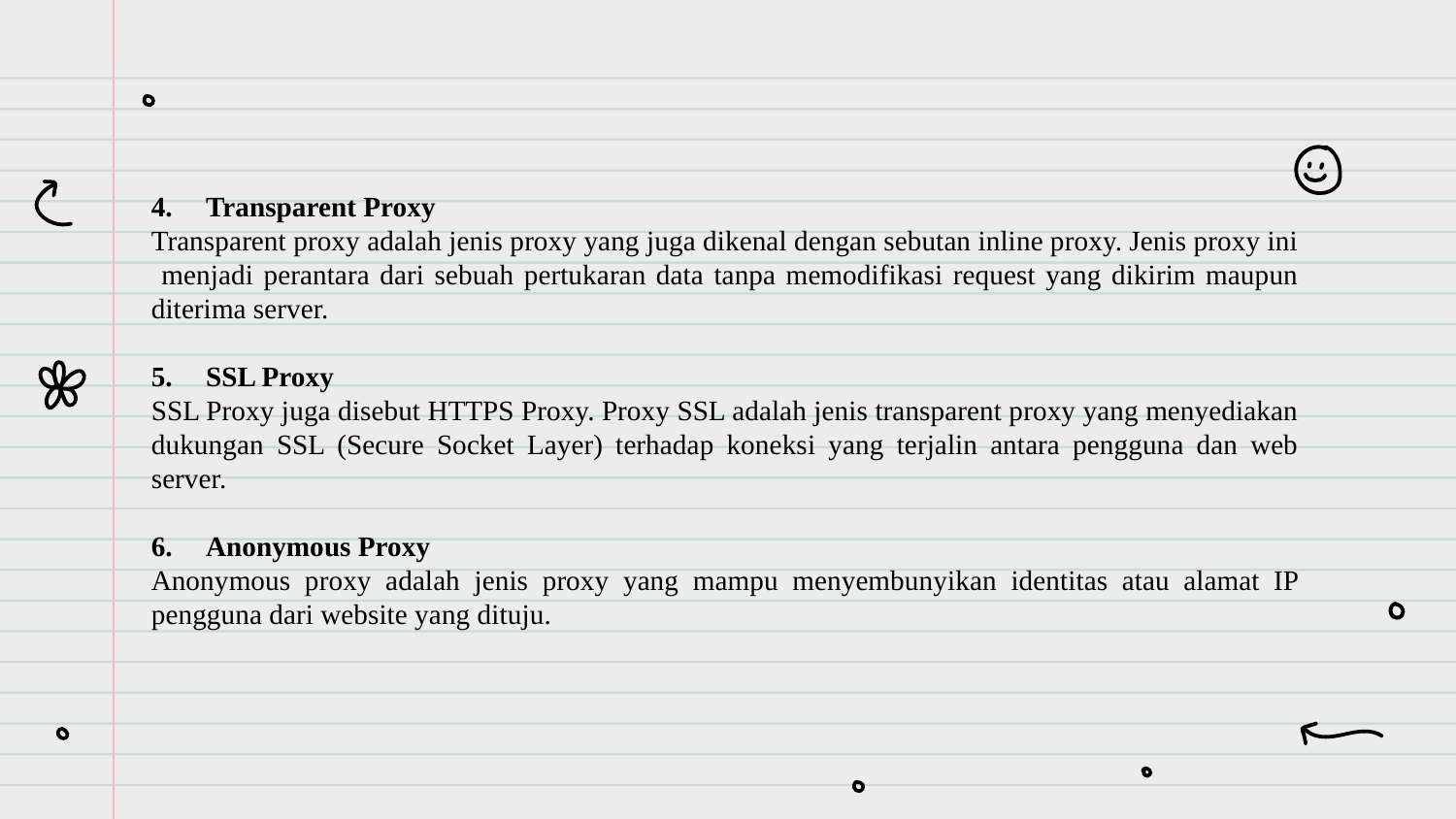

Transparent Proxy
Transparent proxy adalah jenis proxy yang juga dikenal dengan sebutan inline proxy. Jenis proxy ini  menjadi perantara dari sebuah pertukaran data tanpa memodifikasi request yang dikirim maupun diterima server.

SSL Proxy
SSL Proxy juga disebut HTTPS Proxy. Proxy SSL adalah jenis transparent proxy yang menyediakan dukungan SSL (Secure Socket Layer) terhadap koneksi yang terjalin antara pengguna dan web server.

Anonymous Proxy
Anonymous proxy adalah jenis proxy yang mampu menyembunyikan identitas atau alamat IP pengguna dari website yang dituju.